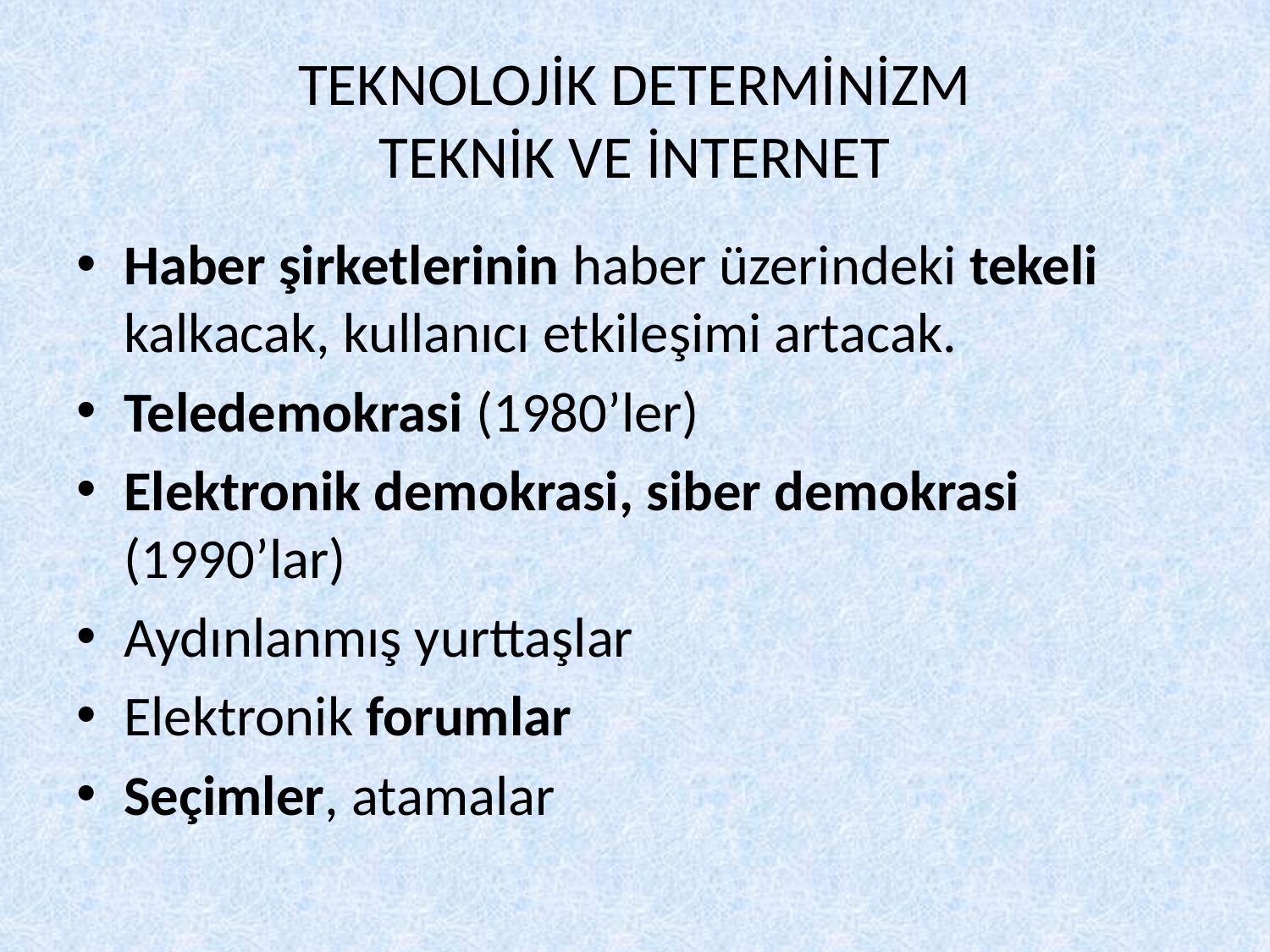

# TEKNOLOJİK DETERMİNİZM TEKNİK VE İNTERNET
Haber şirketlerinin haber üzerindeki tekeli kalkacak, kullanıcı etkileşimi artacak.
Teledemokrasi (1980’ler)
Elektronik demokrasi, siber demokrasi (1990’lar)
Aydınlanmış yurttaşlar
Elektronik forumlar
Seçimler, atamalar